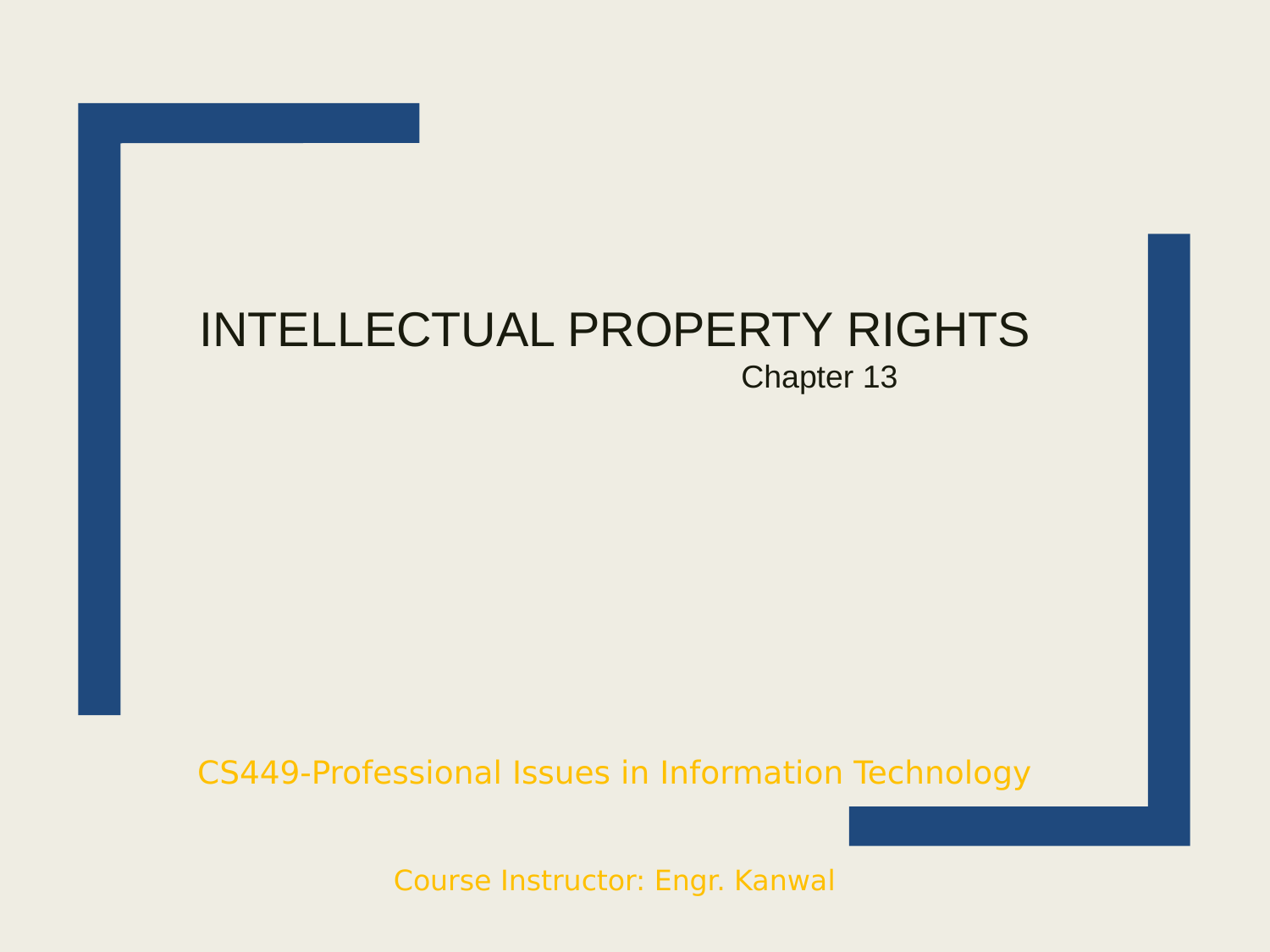

Intellectual property rights
       Chapter 13
CS449-Professional Issues in Information Technology
Course Instructor: Engr. Kanwal